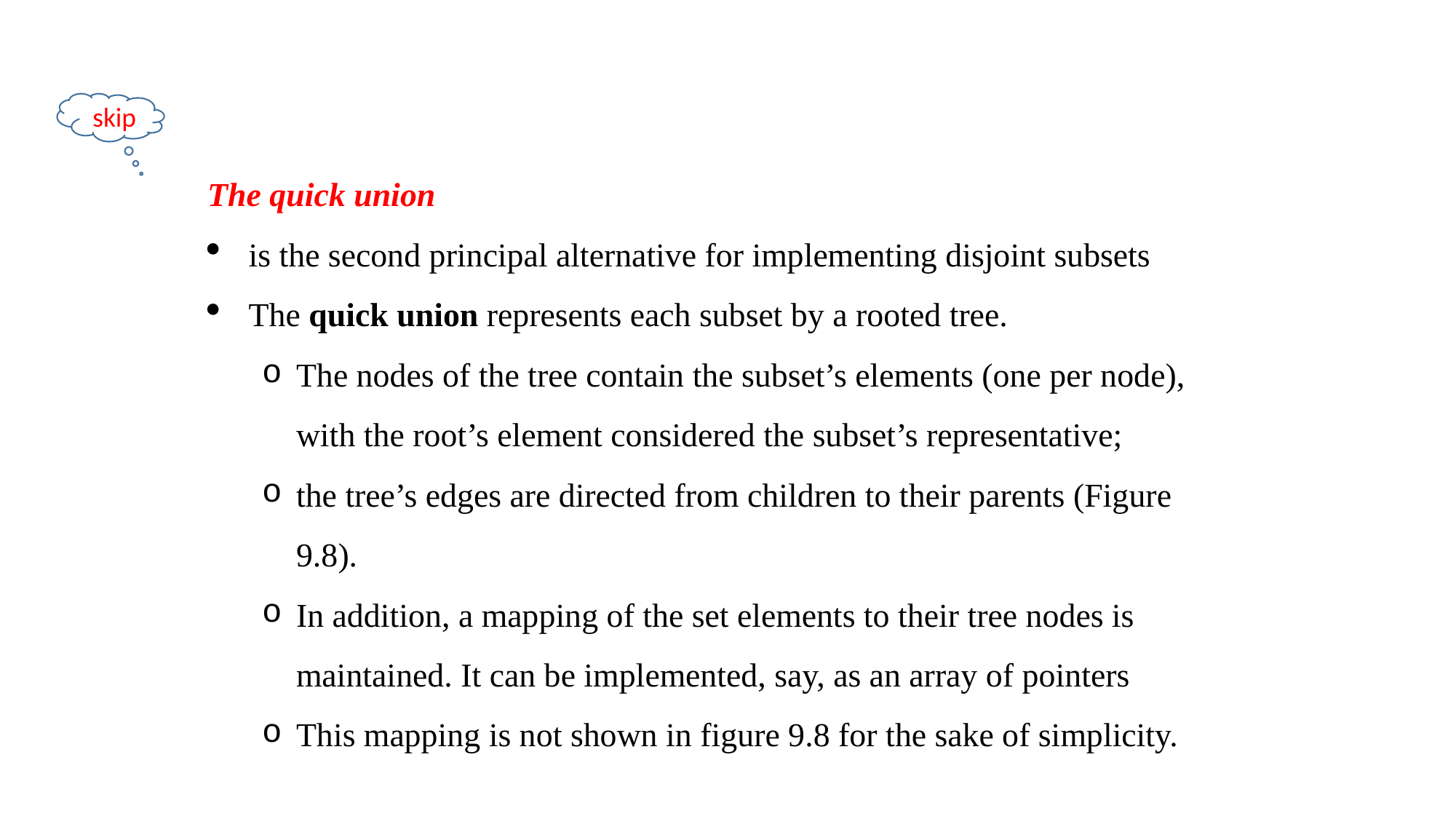

skip
The quick union
is the second principal alternative for implementing disjoint subsets
The quick union represents each subset by a rooted tree.
The nodes of the tree contain the subset’s elements (one per node), with the root’s element considered the subset’s representative;
the tree’s edges are directed from children to their parents (Figure 9.8).
In addition, a mapping of the set elements to their tree nodes is maintained. It can be implemented, say, as an array of pointers
This mapping is not shown in figure 9.8 for the sake of simplicity.